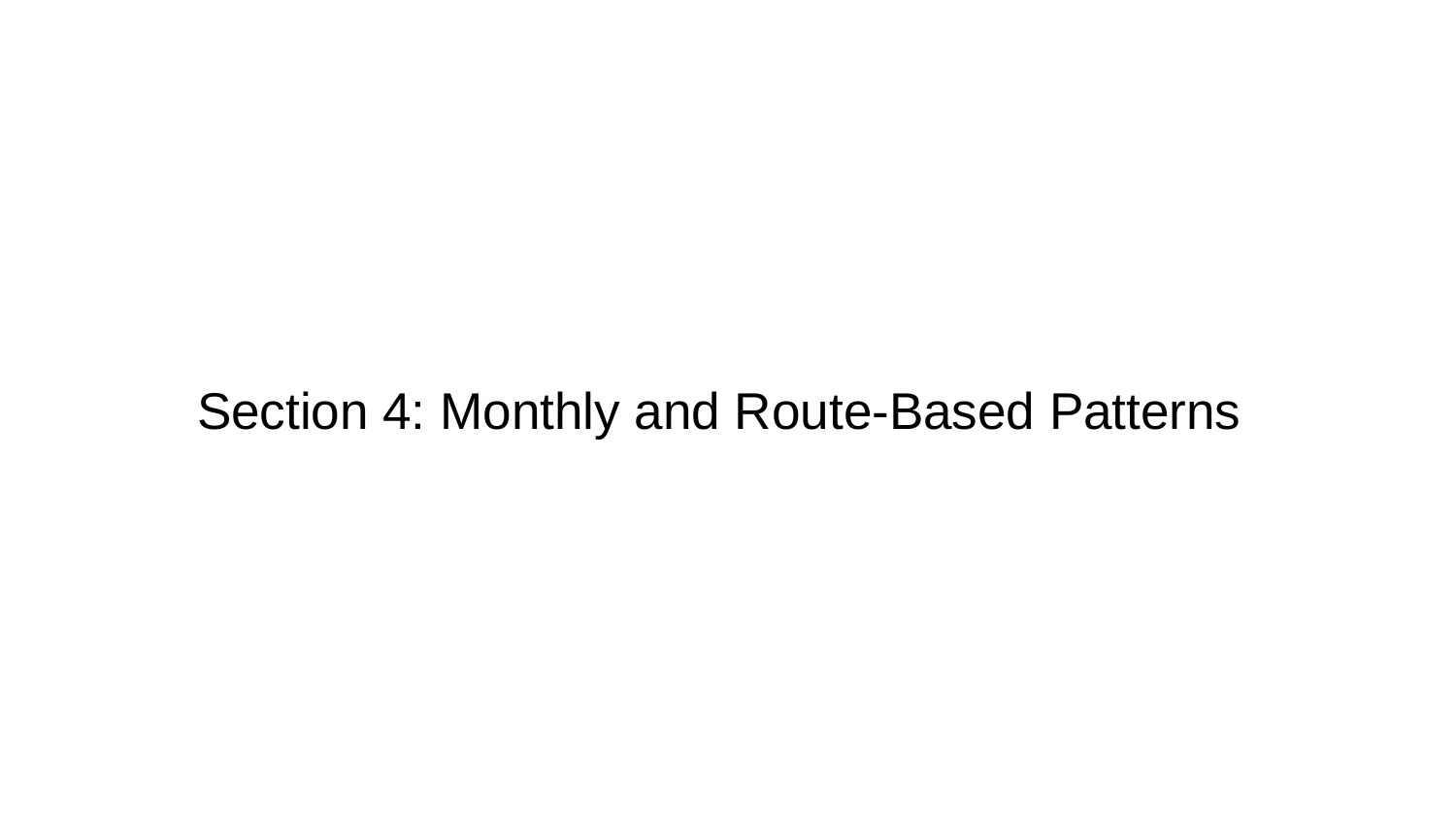

# Section 4: Monthly and Route-Based Patterns